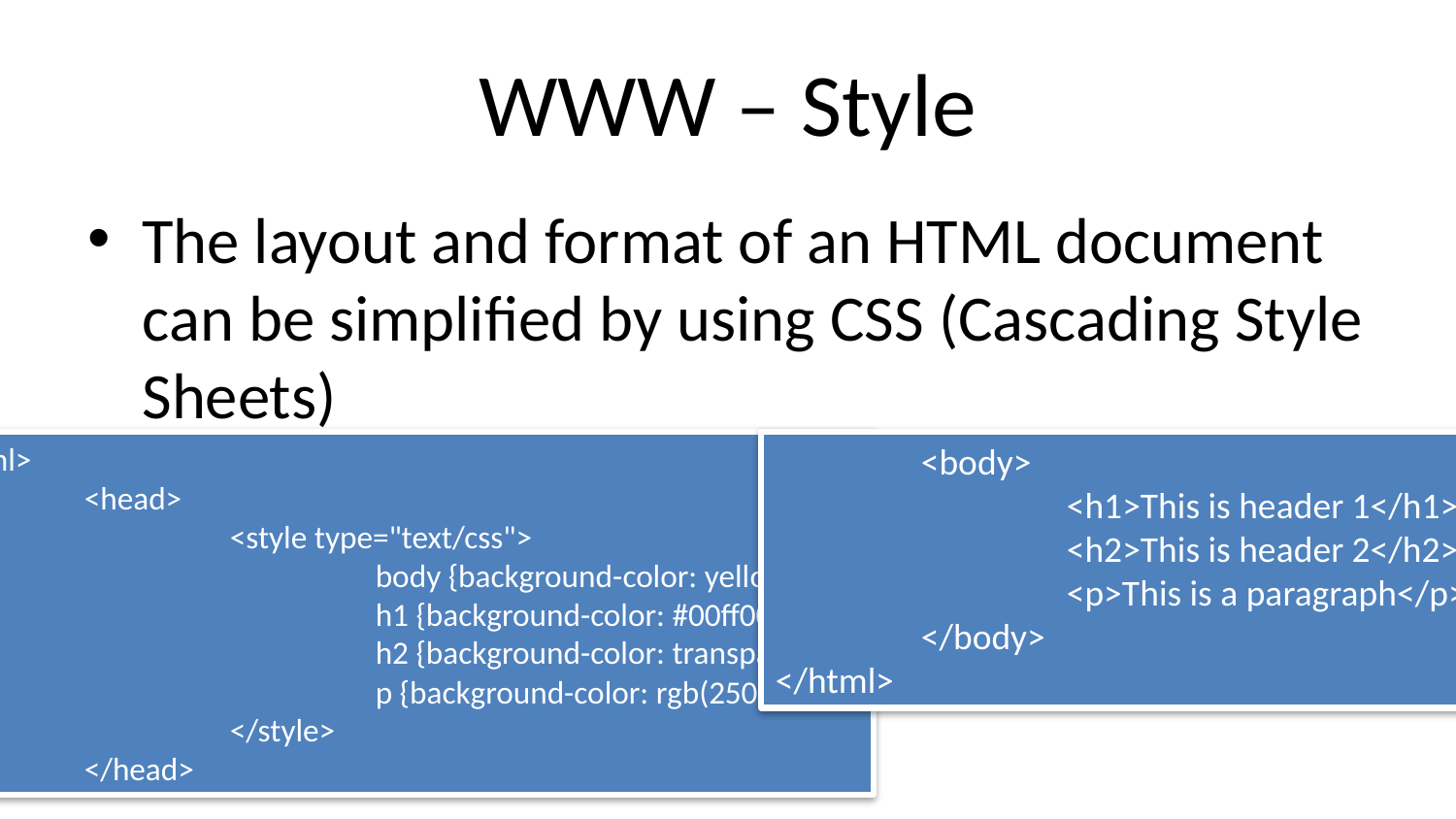

# WWW – Style
The layout and format of an HTML document can be simplified by using CSS (Cascading Style Sheets)

<html>
	<head>
		<style type="text/css">
			body {background-color: yellow}
			h1 {background-color: #00ff00}
			h2 {background-color: transparent}
			p {background-color: rgb(250,0,255)}
		</style>
	</head>
	<body>
		<h1>This is header 1</h1>
		<h2>This is header 2</h2>
		<p>This is a paragraph</p>
	</body>
</html>